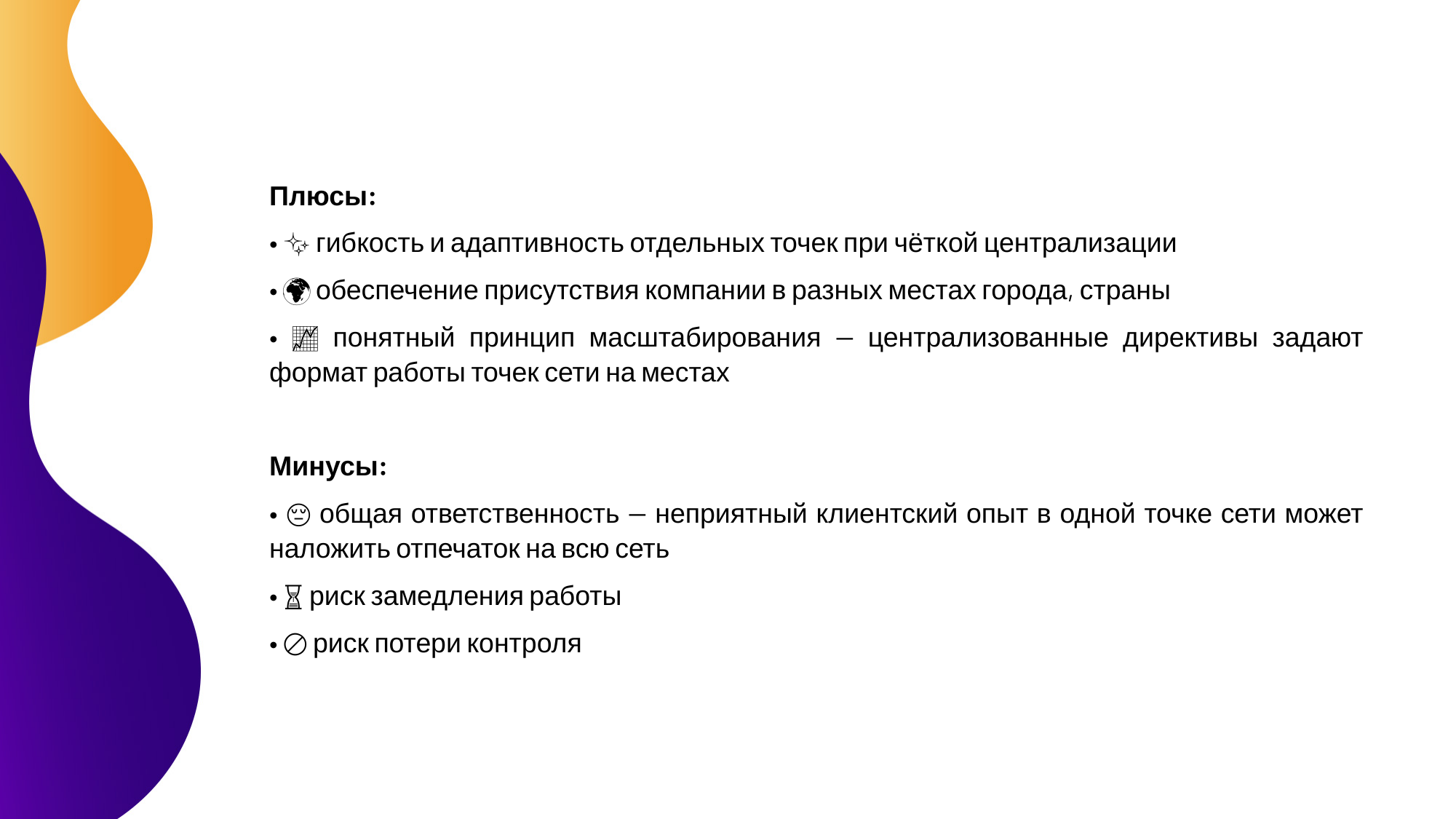

Плюсы:
• ✨ гибкость и адаптивность отдельных точек при чёткой централизации
• 🌍 обеспечение присутствия компании в разных местах города, страны
• 📈 понятный принцип масштабирования — централизованные директивы задают формат работы точек сети на местах

Минусы:
• 😔 общая ответственность — неприятный клиентский опыт в одной точке сети может наложить отпечаток на всю сеть
• ⏳ риск замедления работы
• 🚫 риск потери контроля